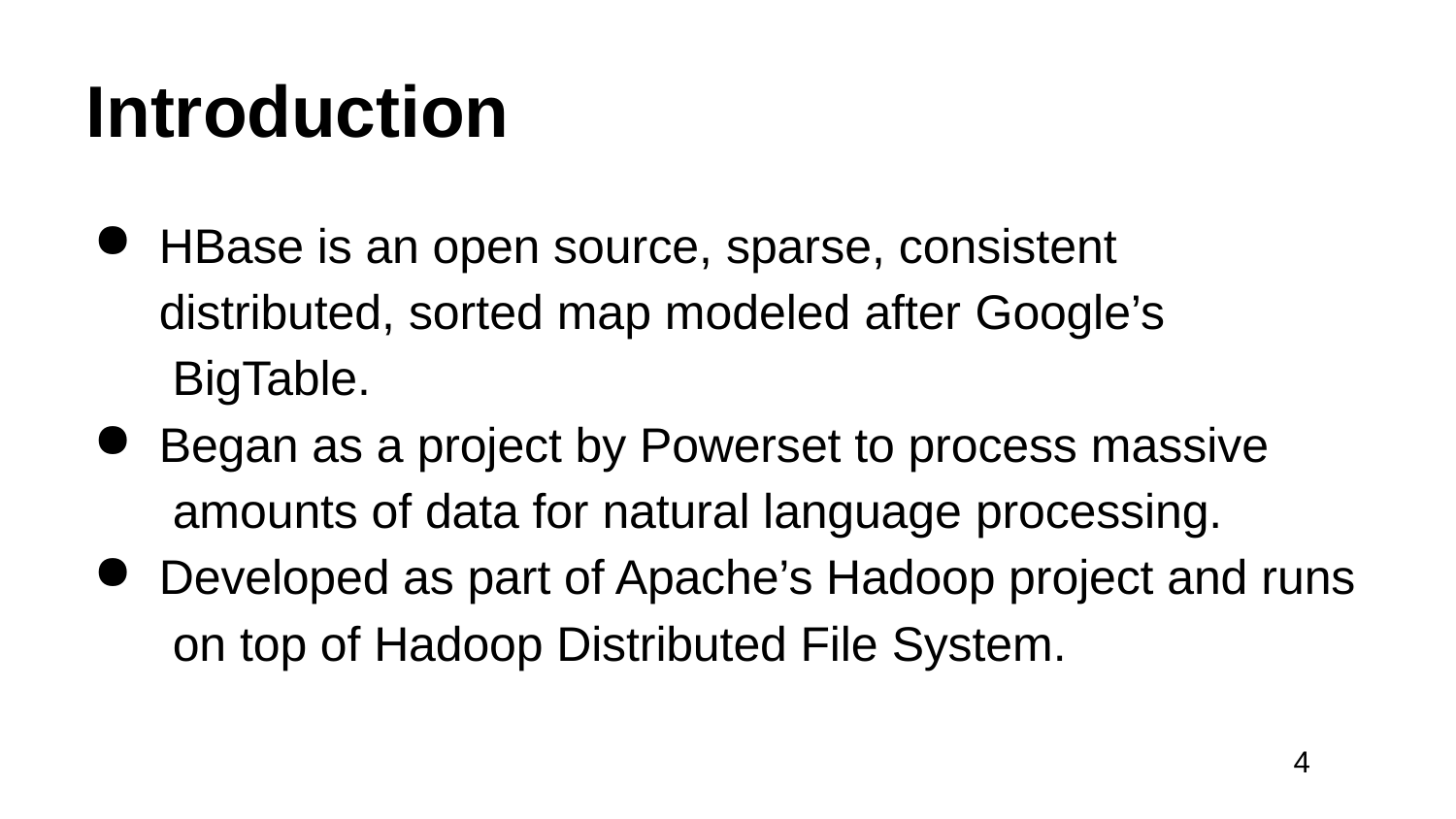

# Introduction
HBase is an open source, sparse, consistent  distributed, sorted map modeled after Google’s  BigTable.
Began as a project by Powerset to process massive  amounts of data for natural language processing.
Developed as part of Apache’s Hadoop project and runs  on top of Hadoop Distributed File System.
4